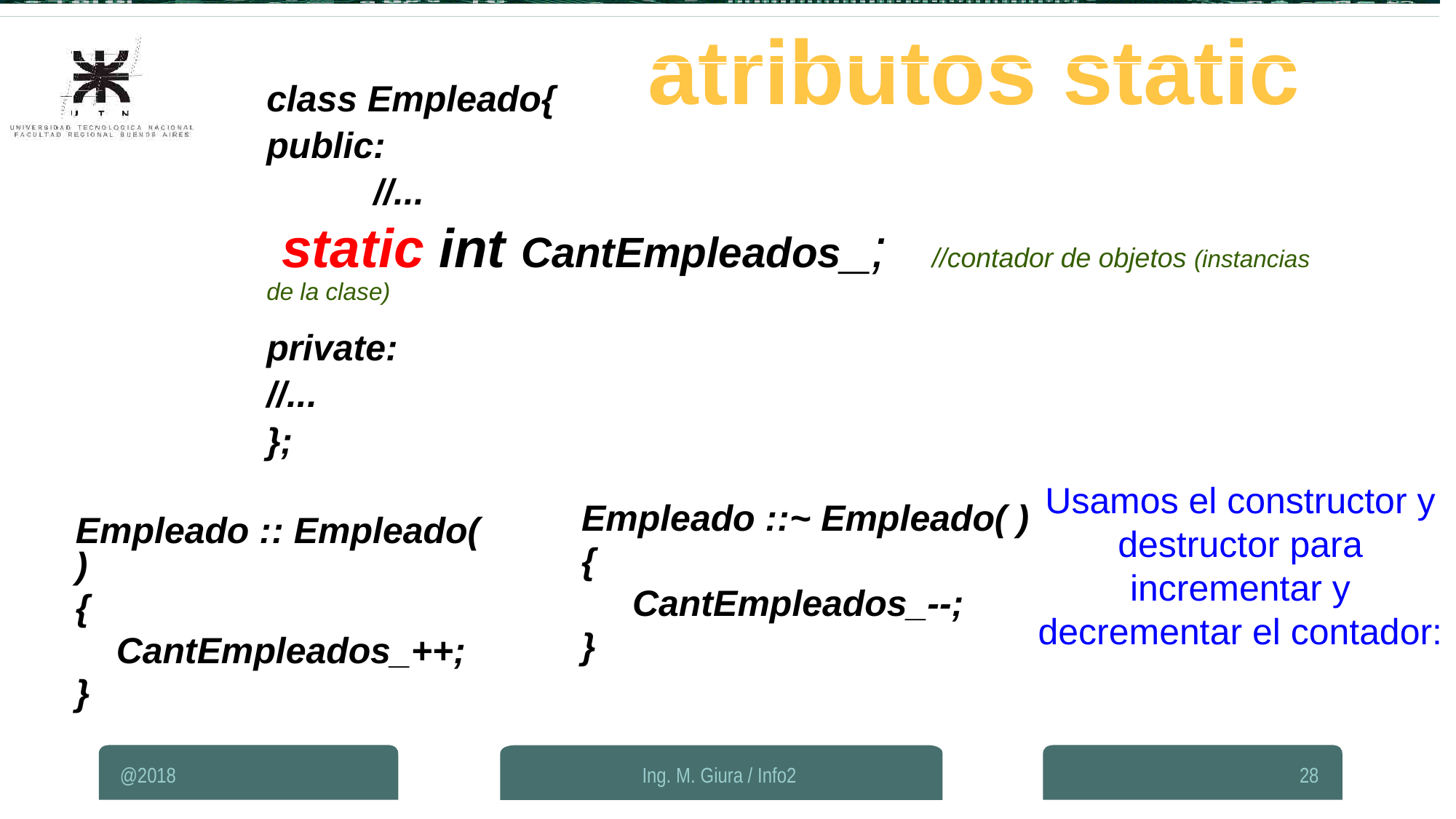

atributos static
class Empleado{
public:
		//...
 static int CantEmpleados_;   //contador de objetos (instancias de la clase)

private:
//...
};
Usamos el constructor y destructor para incrementar y decrementar el contador:
Empleado :: Empleado( )
{
    CantEmpleados_++;
}
Empleado ::~ Empleado( )
{
     CantEmpleados_--;
}
@2018
Ing. M. Giura / Info2
28